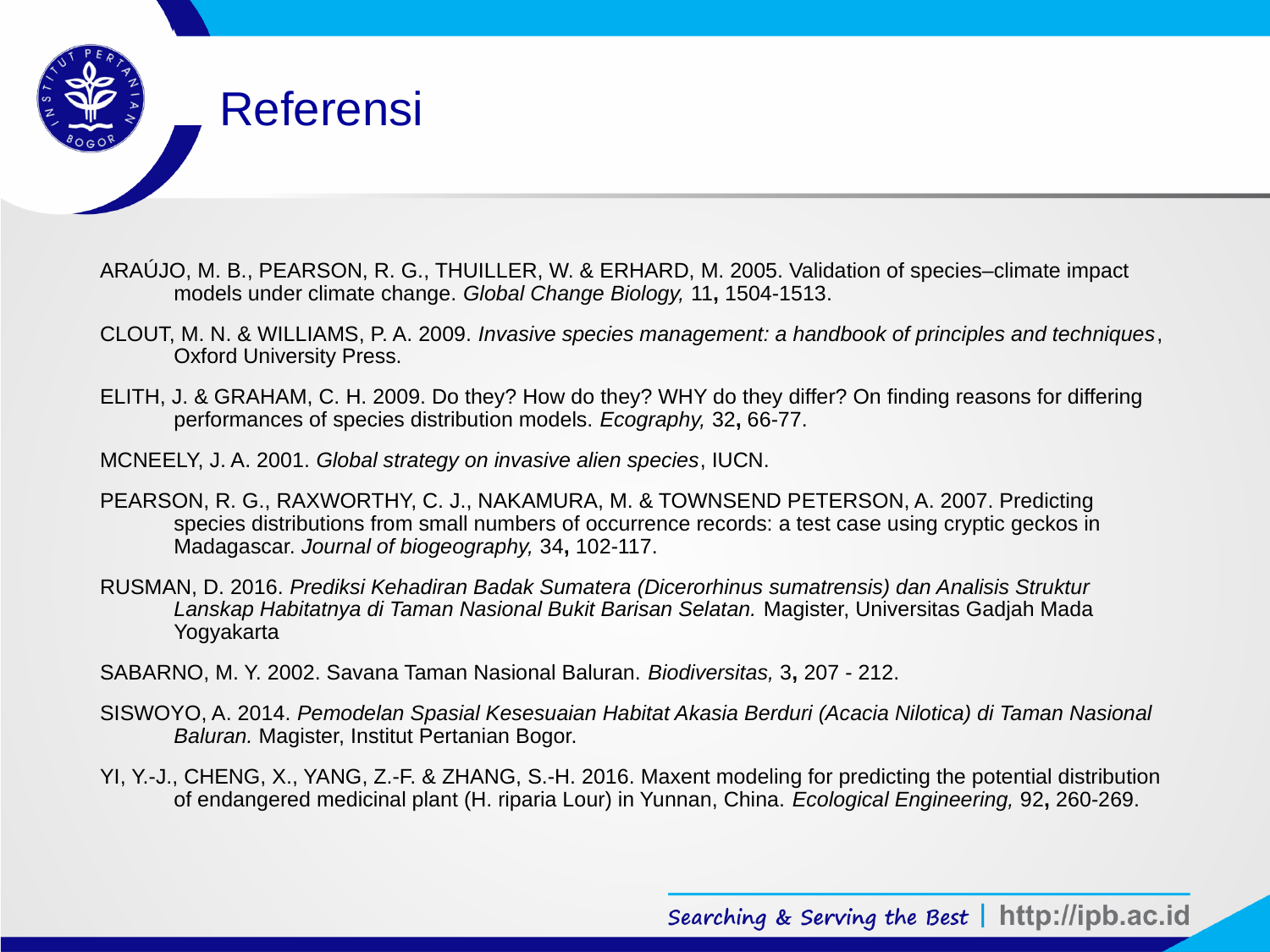

# Referensi
ARAÚJO, M. B., PEARSON, R. G., THUILLER, W. & ERHARD, M. 2005. Validation of species–climate impact models under climate change. Global Change Biology, 11, 1504-1513.
CLOUT, M. N. & WILLIAMS, P. A. 2009. Invasive species management: a handbook of principles and techniques, Oxford University Press.
ELITH, J. & GRAHAM, C. H. 2009. Do they? How do they? WHY do they differ? On finding reasons for differing performances of species distribution models. Ecography, 32, 66-77.
MCNEELY, J. A. 2001. Global strategy on invasive alien species, IUCN.
PEARSON, R. G., RAXWORTHY, C. J., NAKAMURA, M. & TOWNSEND PETERSON, A. 2007. Predicting species distributions from small numbers of occurrence records: a test case using cryptic geckos in Madagascar. Journal of biogeography, 34, 102-117.
RUSMAN, D. 2016. Prediksi Kehadiran Badak Sumatera (Dicerorhinus sumatrensis) dan Analisis Struktur Lanskap Habitatnya di Taman Nasional Bukit Barisan Selatan. Magister, Universitas Gadjah Mada Yogyakarta
SABARNO, M. Y. 2002. Savana Taman Nasional Baluran. Biodiversitas, 3, 207 - 212.
SISWOYO, A. 2014. Pemodelan Spasial Kesesuaian Habitat Akasia Berduri (Acacia Nilotica) di Taman Nasional Baluran. Magister, Institut Pertanian Bogor.
YI, Y.-J., CHENG, X., YANG, Z.-F. & ZHANG, S.-H. 2016. Maxent modeling for predicting the potential distribution of endangered medicinal plant (H. riparia Lour) in Yunnan, China. Ecological Engineering, 92, 260-269.